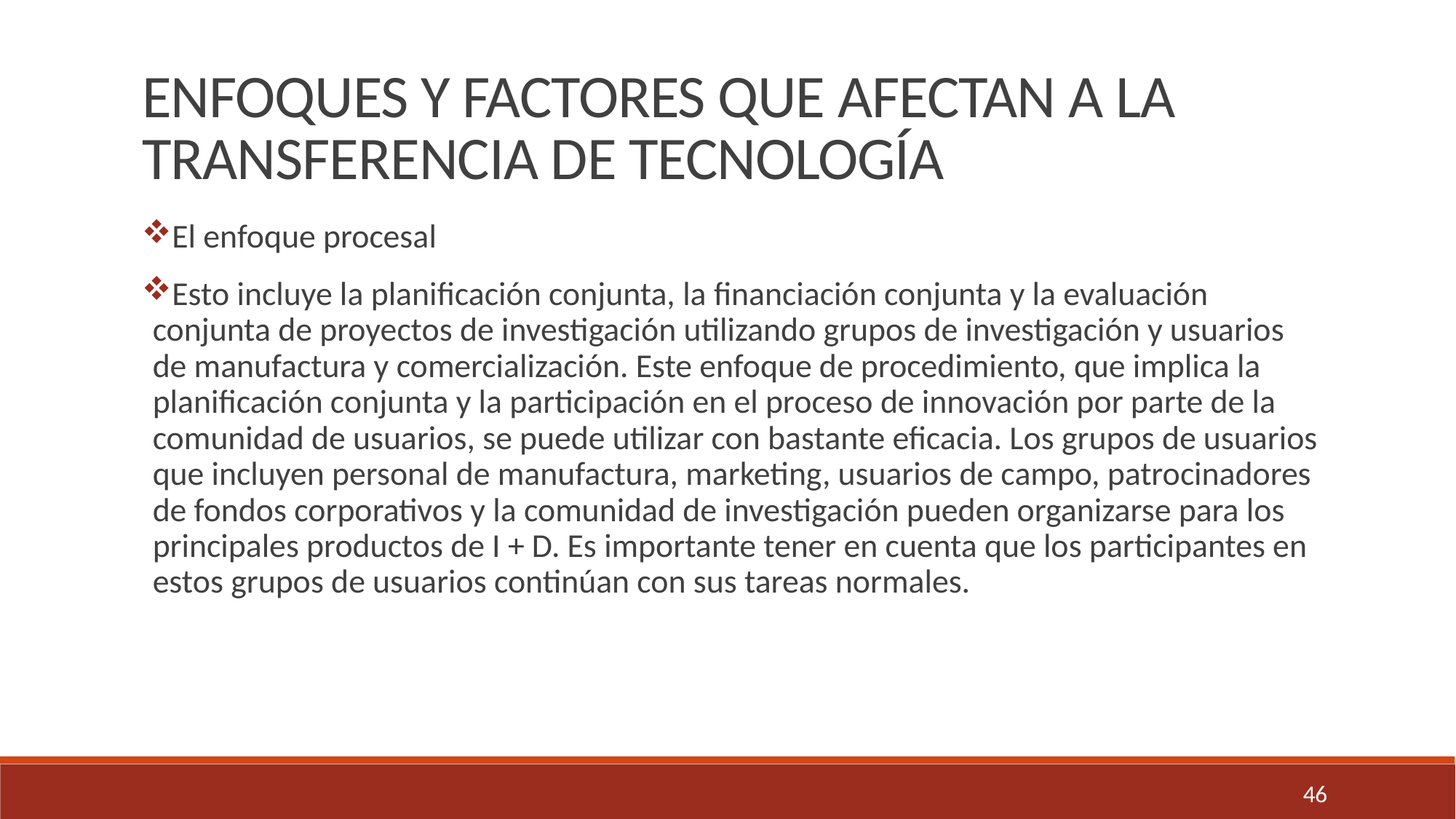

ENFOQUES Y FACTORES QUE AFECTAN A LA TRANSFERENCIA DE TECNOLOGÍA
El enfoque procesal
Esto incluye la planificación conjunta, la financiación conjunta y la evaluación conjunta de proyectos de investigación utilizando grupos de investigación y usuarios de manufactura y comercialización. Este enfoque de procedimiento, que implica la planificación conjunta y la participación en el proceso de innovación por parte de la comunidad de usuarios, se puede utilizar con bastante eficacia. Los grupos de usuarios que incluyen personal de manufactura, marketing, usuarios de campo, patrocinadores de fondos corporativos y la comunidad de investigación pueden organizarse para los principales productos de I + D. Es importante tener en cuenta que los participantes en estos grupos de usuarios continúan con sus tareas normales.
46